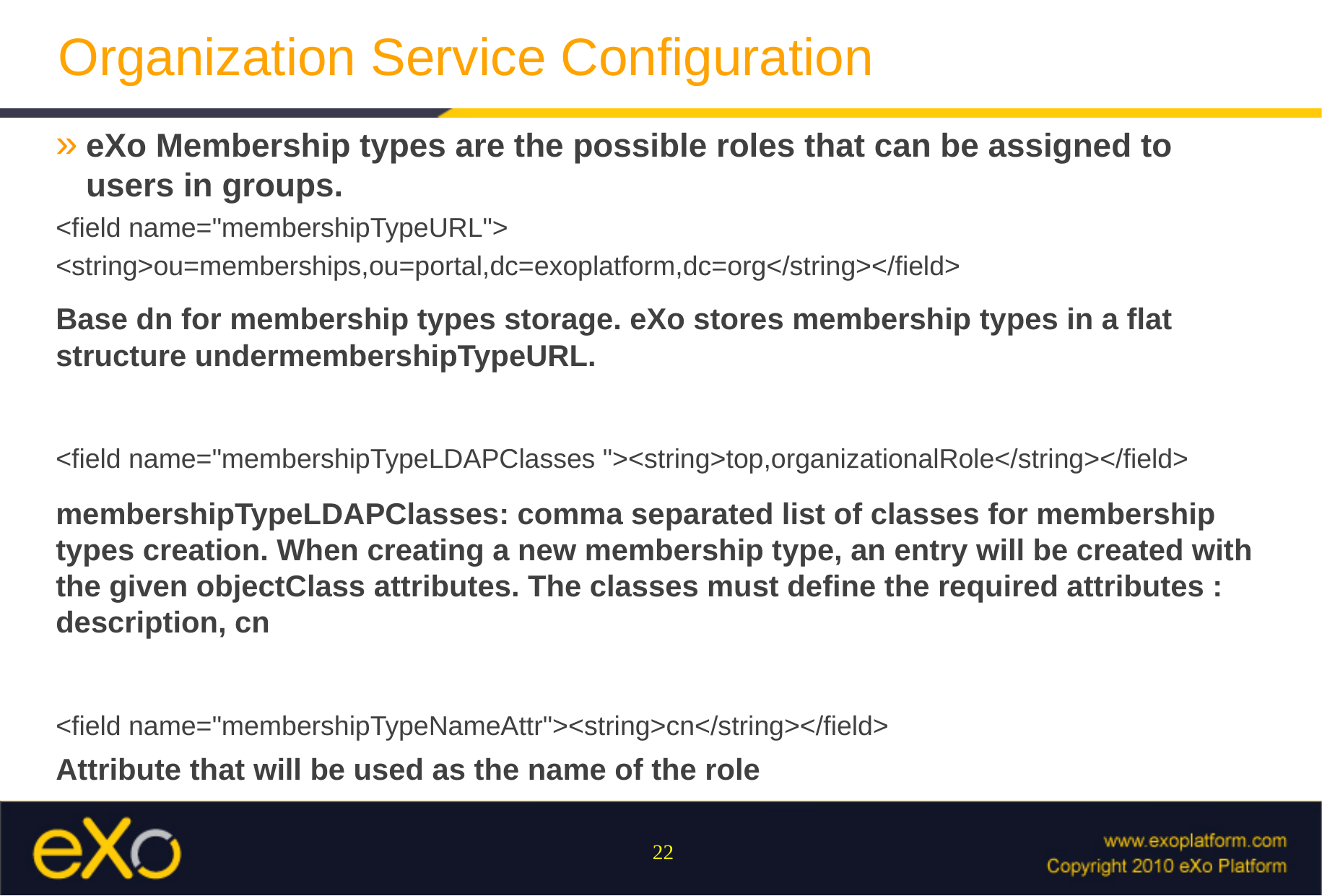

# Organization Service Configuration
eXo Membership types are the possible roles that can be assigned to users in groups.
<field name="membershipTypeURL">
<string>ou=memberships,ou=portal,dc=exoplatform,dc=org</string></field>
Base dn for membership types storage. eXo stores membership types in a flat structure undermembershipTypeURL.

<field name="membershipTypeLDAPClasses "><string>top,organizationalRole</string></field>
membershipTypeLDAPClasses: comma separated list of classes for membership types creation. When creating a new membership type, an entry will be created with the given objectClass attributes. The classes must define the required attributes : description, cn

<field name="membershipTypeNameAttr"><string>cn</string></field>
Attribute that will be used as the name of the role